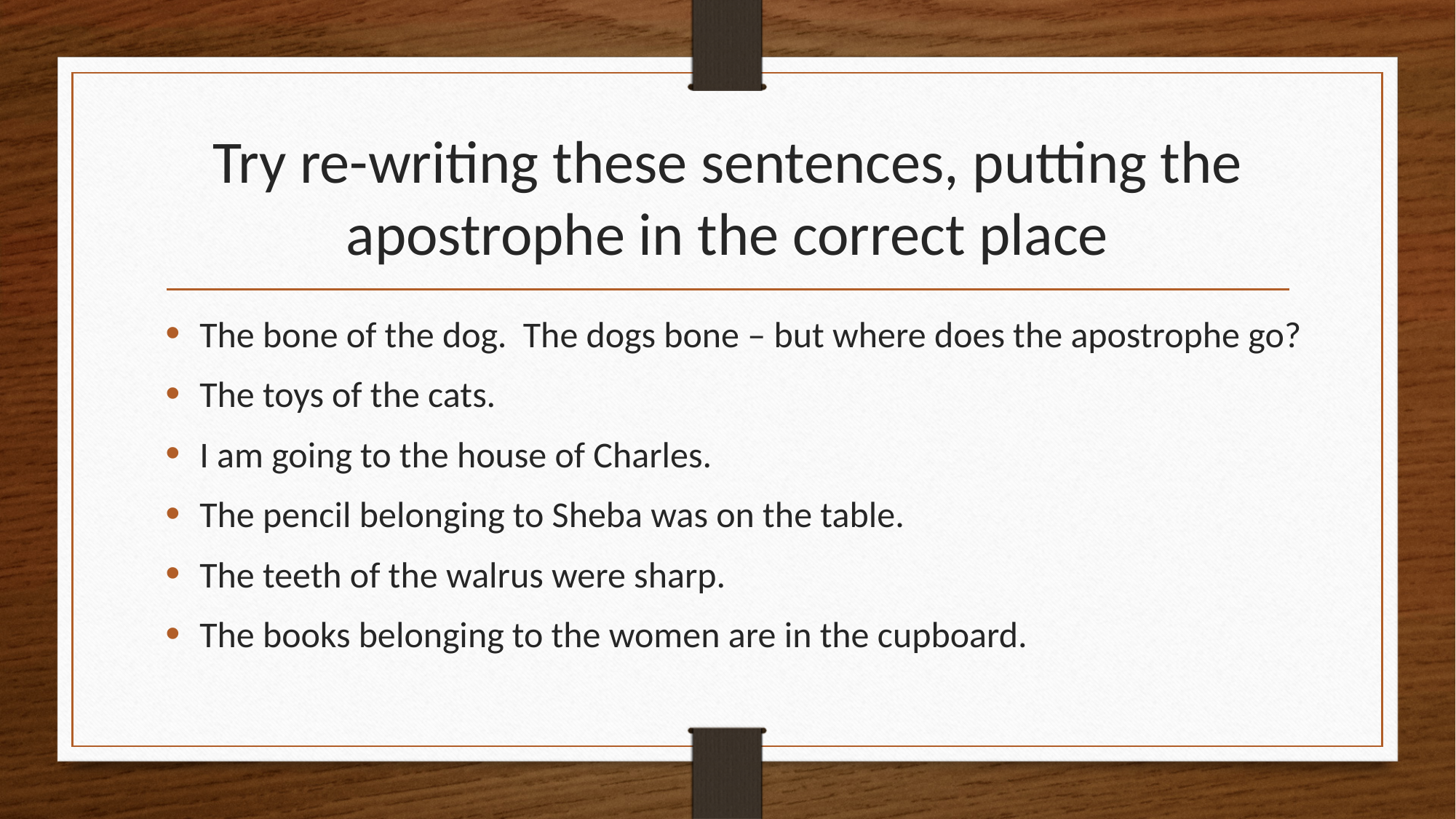

# Try re-writing these sentences, putting the apostrophe in the correct place
The bone of the dog.  The dogs bone – but where does the apostrophe go?
The toys of the cats.
I am going to the house of Charles.
The pencil belonging to Sheba was on the table.
The teeth of the walrus were sharp.
The books belonging to the women are in the cupboard.